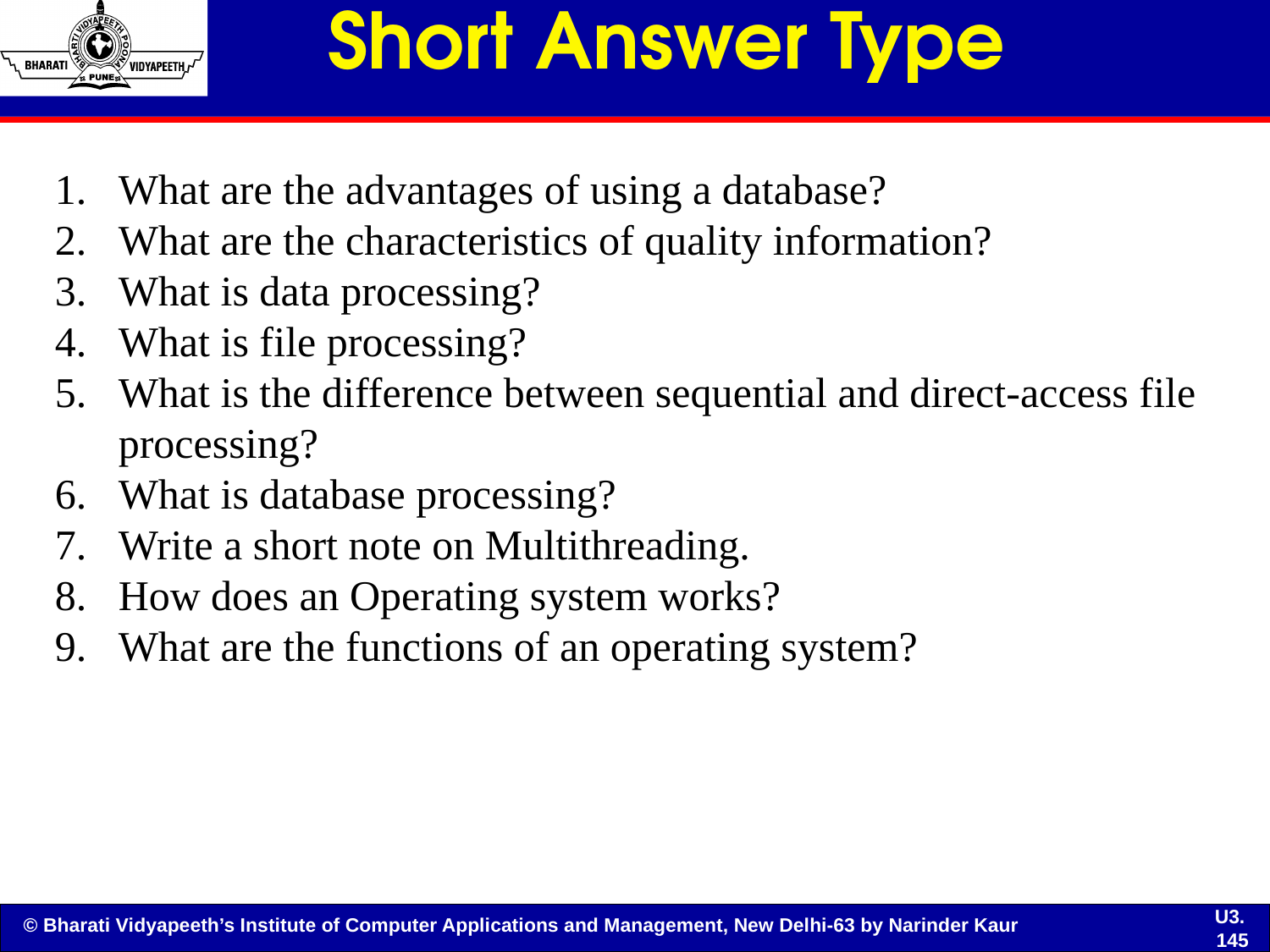

# Short Answer Type

What are the advantages of using a database?
What are the characteristics of quality information?
What is data processing?
What is file processing?
What is the difference between sequential and direct-access file processing?
What is database processing?
Write a short note on Multithreading.
How does an Operating system works?
What are the functions of an operating system?